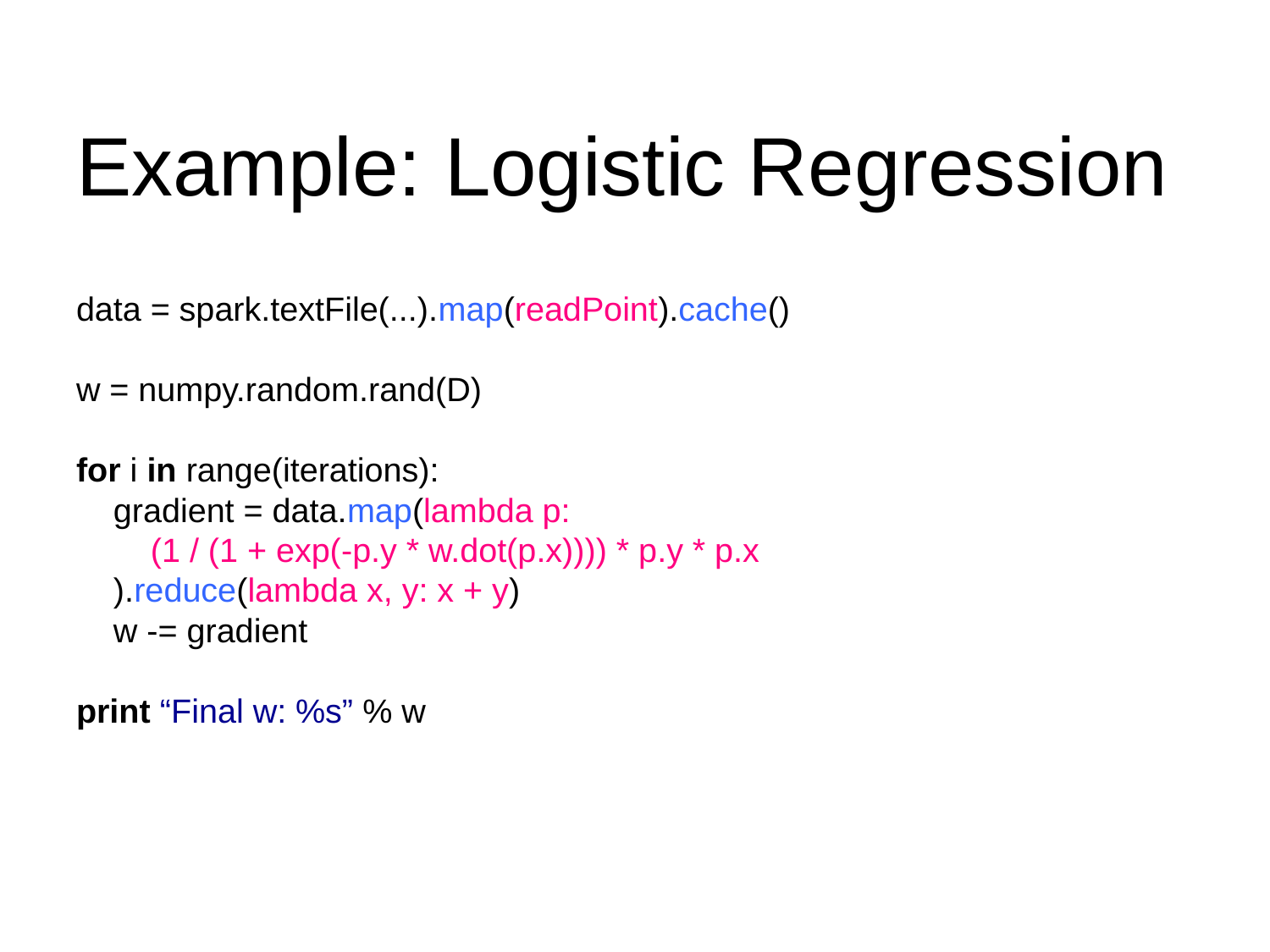

# Example: Logistic Regression
data = spark.textFile(...).map(readPoint).cache()

w = numpy.random.rand(D)

for i in range(iterations):
    gradient = data.map(lambda p:
        (1 / (1 + exp(-p.y * w.dot(p.x)))) * p.y * p.x
    ).reduce(lambda x, y: x + y)
    w -= gradient

print “Final w: %s” % w